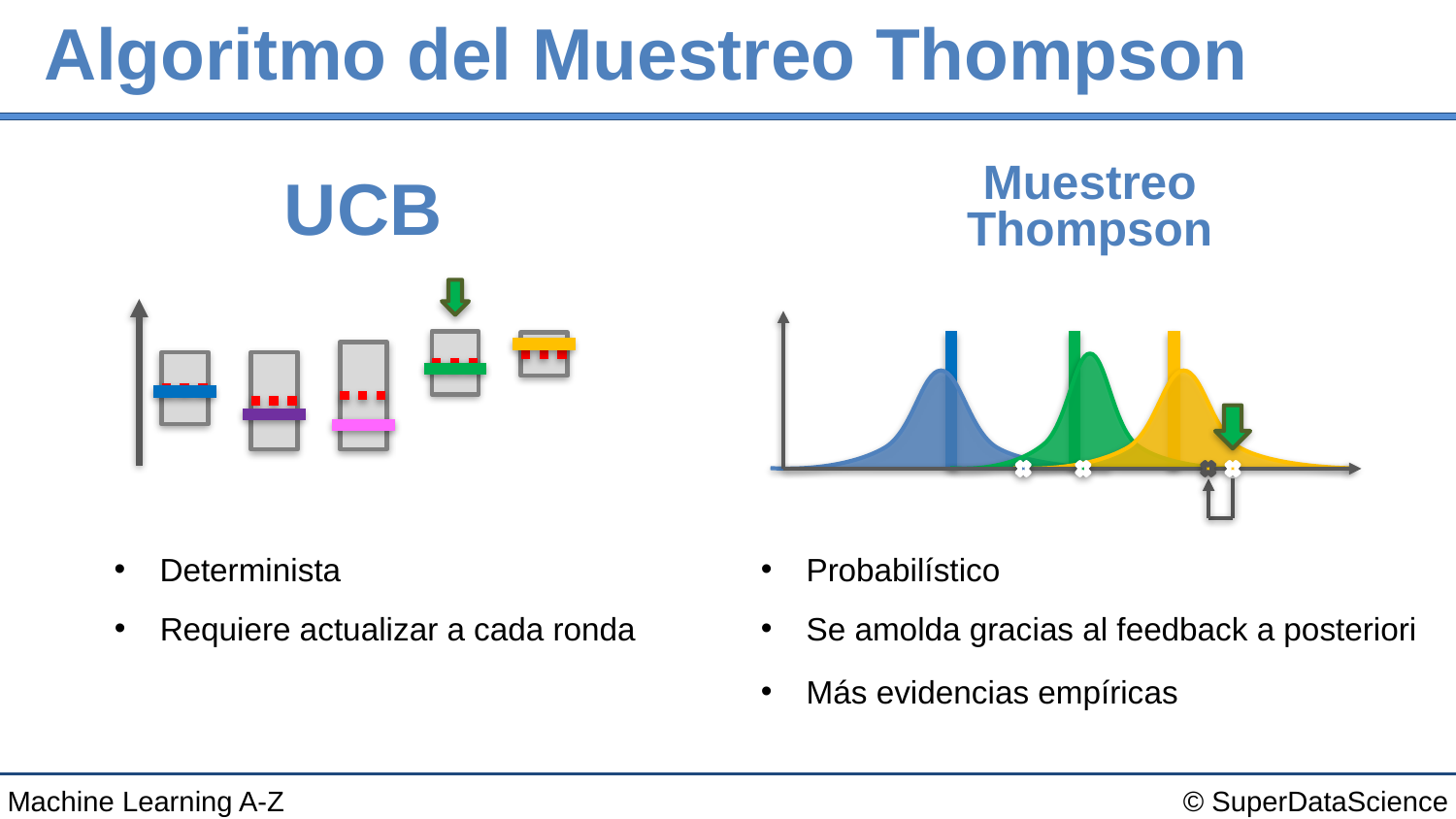

# Algoritmo del Muestreo Thompson
UCB
Muestreo Thompson

Determinista
Probabilístico
Requiere actualizar a cada ronda
Se amolda gracias al feedback a posteriori
Más evidencias empíricas